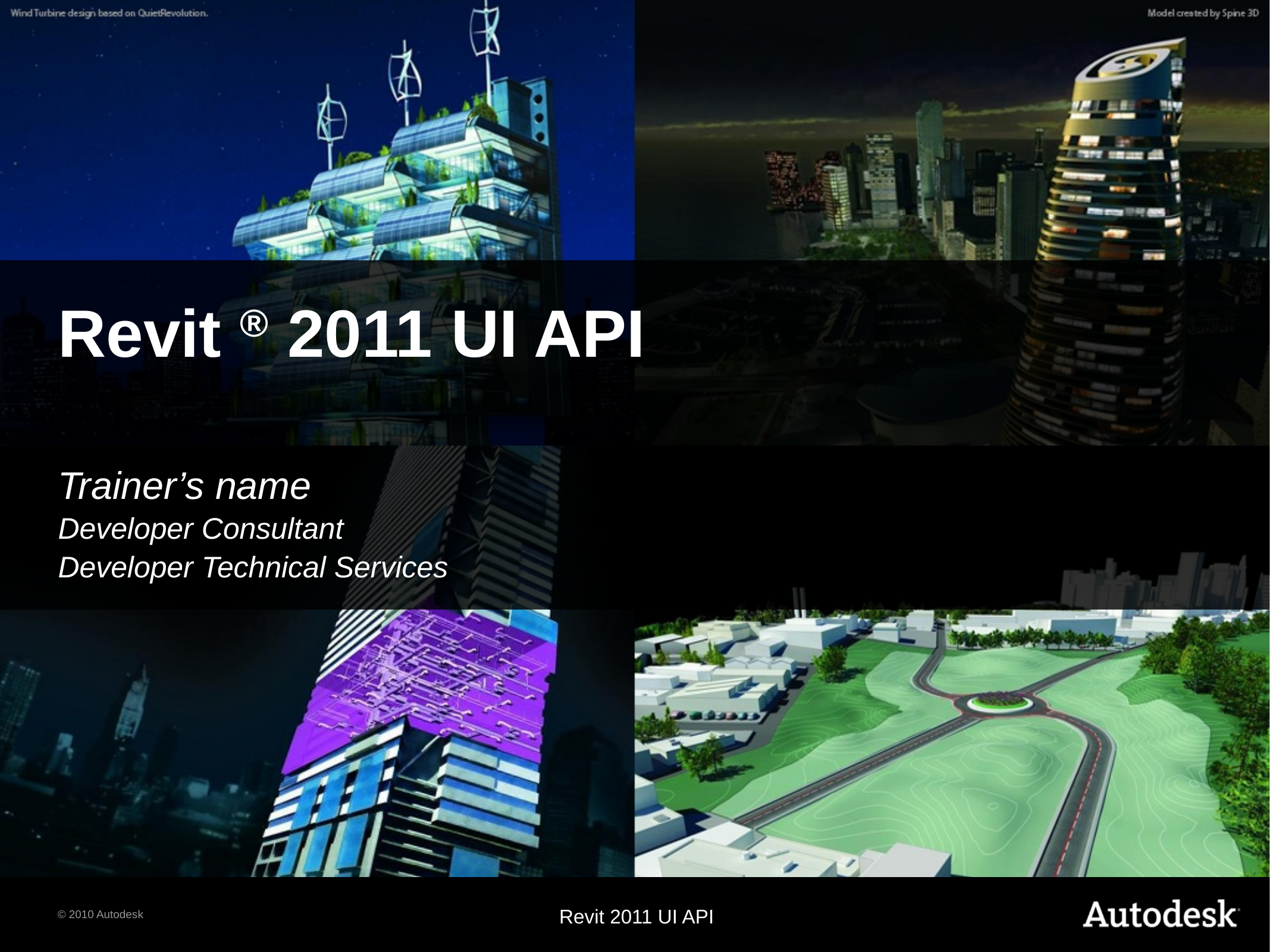

# Revit ® 2011 UI API
Trainer’s name
Developer Consultant
Developer Technical Services